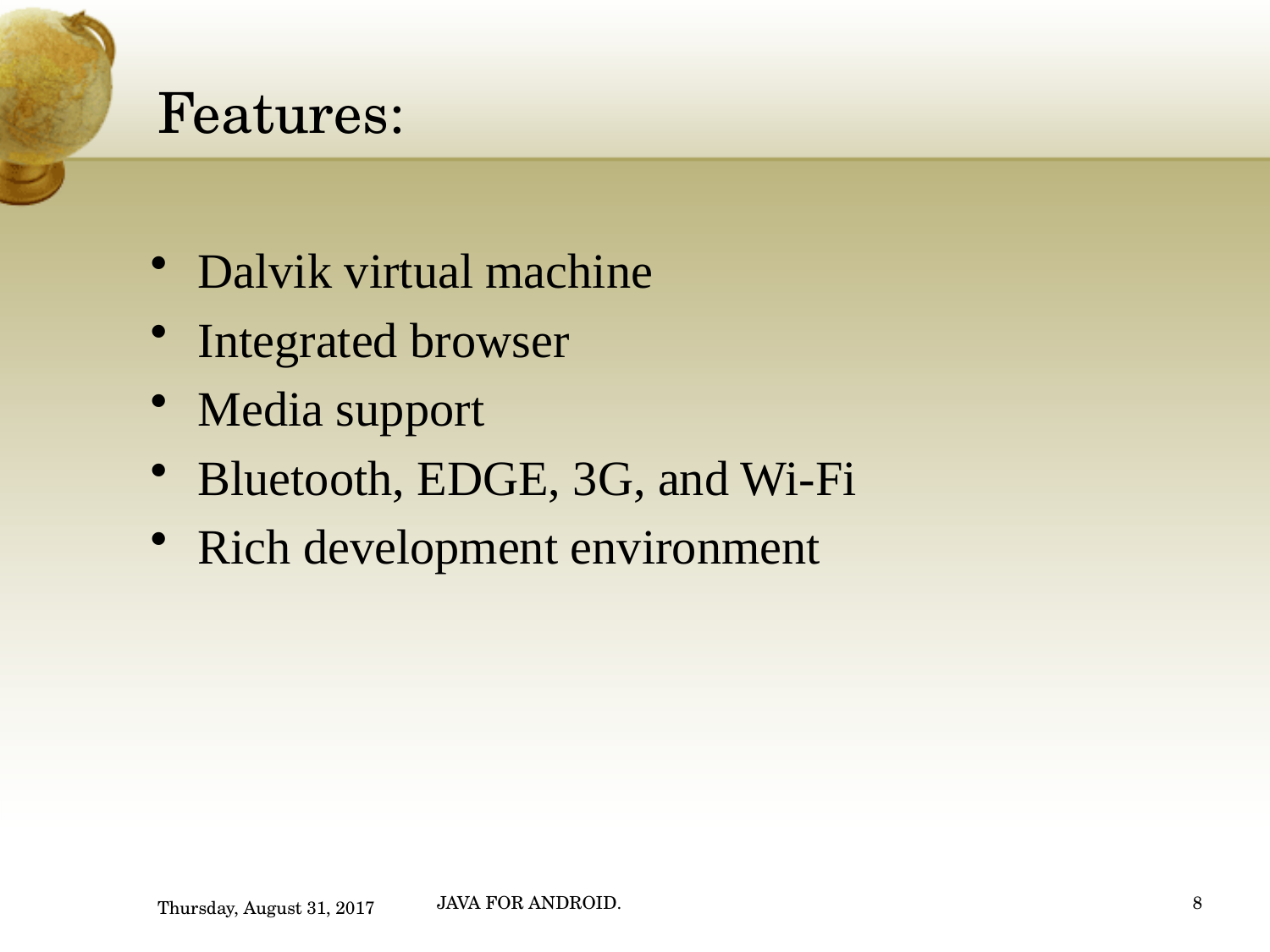

# Features:
Dalvik virtual machine
Integrated browser
Media support
Bluetooth, EDGE, 3G, and Wi-Fi
Rich development environment
Thursday, August 31, 2017
JAVA FOR ANDROID.
8